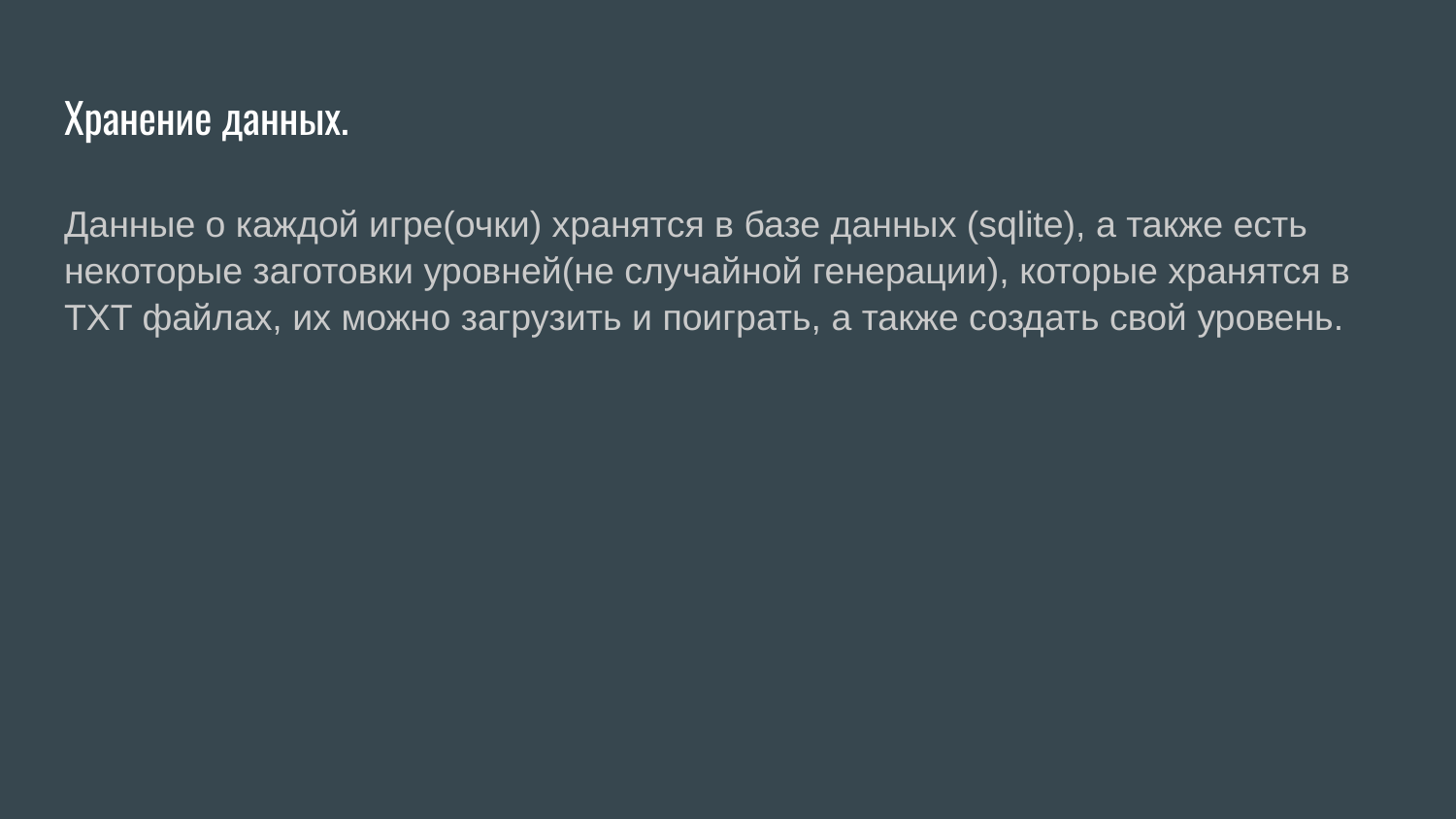

# Хранение данных.
Данные о каждой игре(очки) хранятся в базе данных (sqlite), а также есть некоторые заготовки уровней(не случайной генерации), которые хранятся в TXT файлах, их можно загрузить и поиграть, а также создать свой уровень.